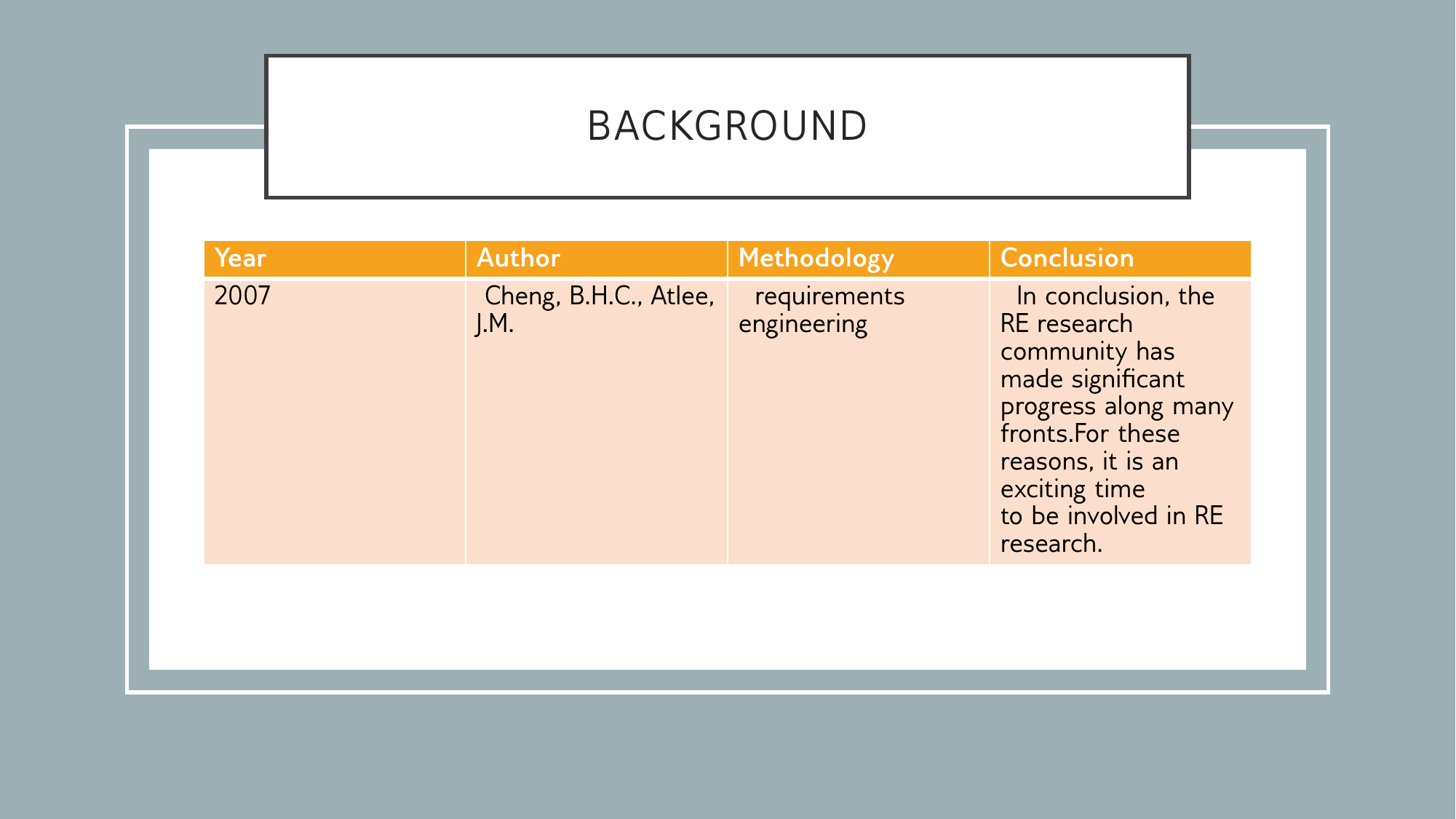

# background

| Year | Author | Methodology | Conclusion |
| --- | --- | --- | --- |
| 2007 | Cheng, B.H.C., Atlee, J.M. | requirements engineering | In conclusion, the RE research community has made significant progress along many fronts.For these reasons, it is an exciting time to be involved in RE research. |